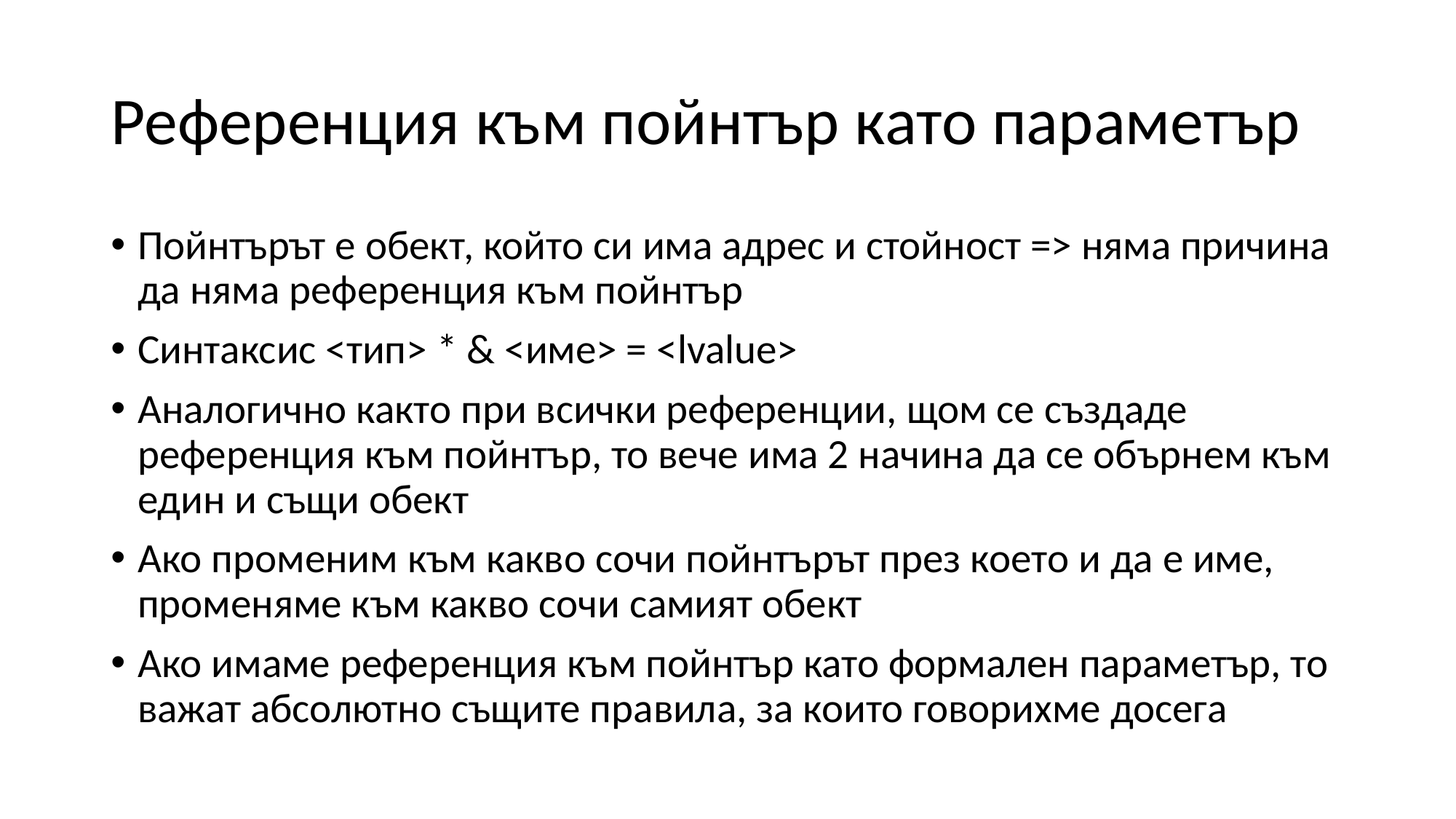

# Референция към пойнтър като параметър
Пойнтърът е обект, който си има адрес и стойност => няма причина да няма референция към пойнтър
Синтаксис <тип> * & <име> = <lvalue>
Аналогично както при всички референции, щом се създаде референция към пойнтър, то вече има 2 начина да се обърнем към един и същи обект
Ако променим към какво сочи пойнтърът през което и да е име, променяме към какво сочи самият обект
Ако имаме референция към пойнтър като формален параметър, то важат абсолютно същите правила, за които говорихме досега